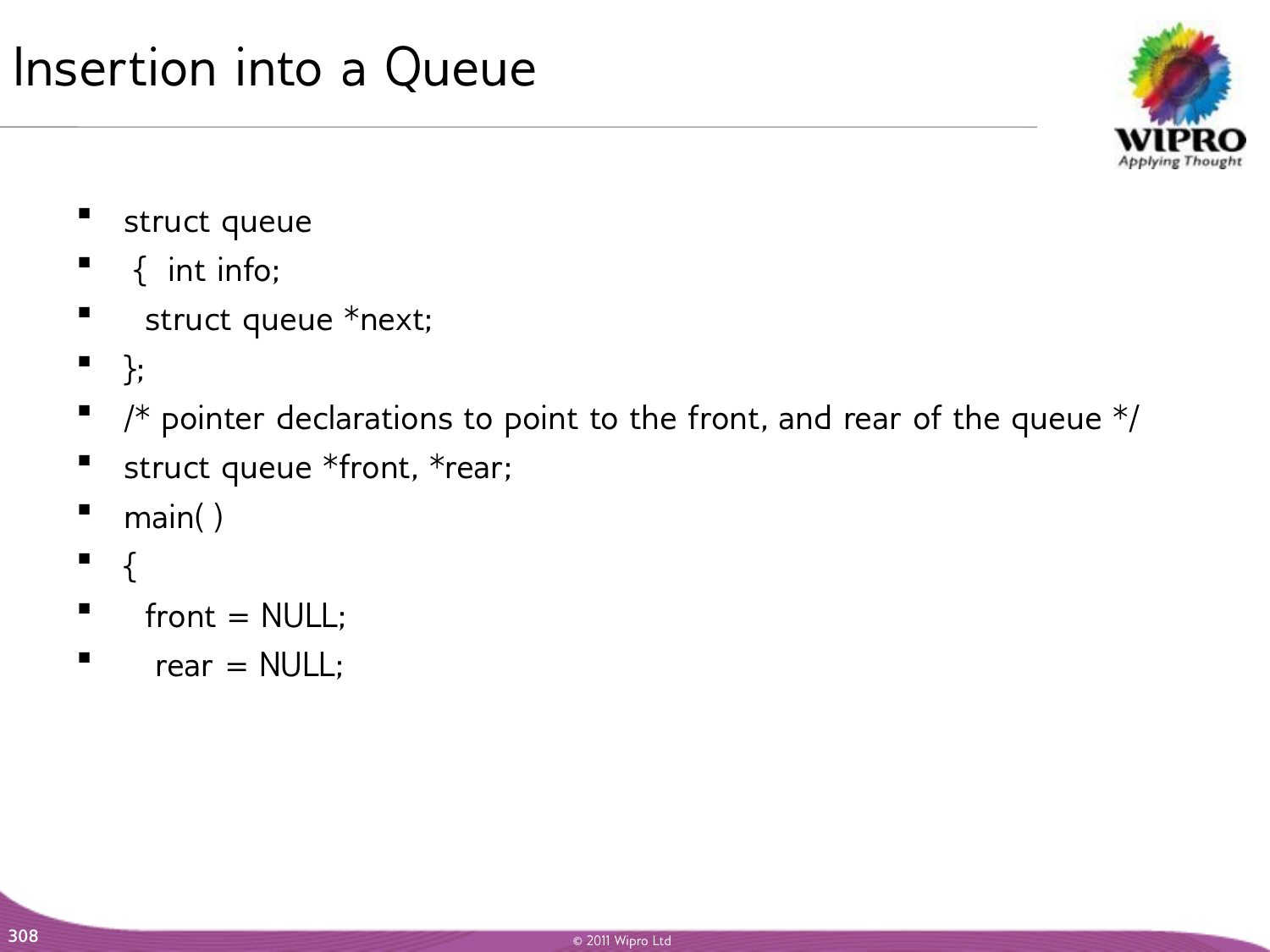

Insertion into a Queue
struct queue
 {  int info;
  struct queue *next;
};
/* pointer declarations to point to the front, and rear of the queue */
struct queue *front, *rear;
main( )
{
  front = NULL;
   rear = NULL;